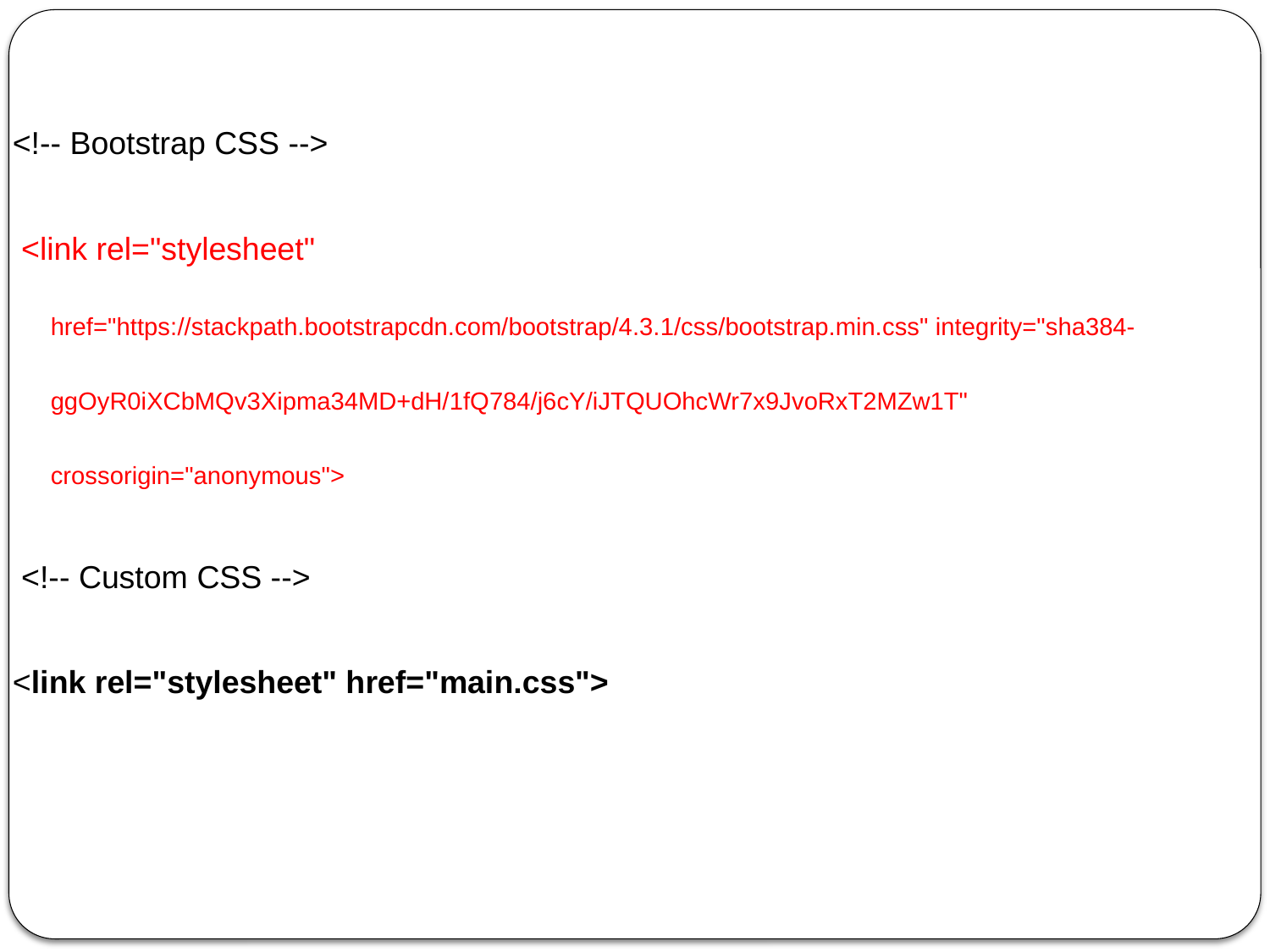

<!-- Bootstrap CSS -->
 <link rel="stylesheet" href="https://stackpath.bootstrapcdn.com/bootstrap/4.3.1/css/bootstrap.min.css" integrity="sha384-ggOyR0iXCbMQv3Xipma34MD+dH/1fQ784/j6cY/iJTQUOhcWr7x9JvoRxT2MZw1T" crossorigin="anonymous">
 <!-- Custom CSS -->
<link rel="stylesheet" href="main.css">